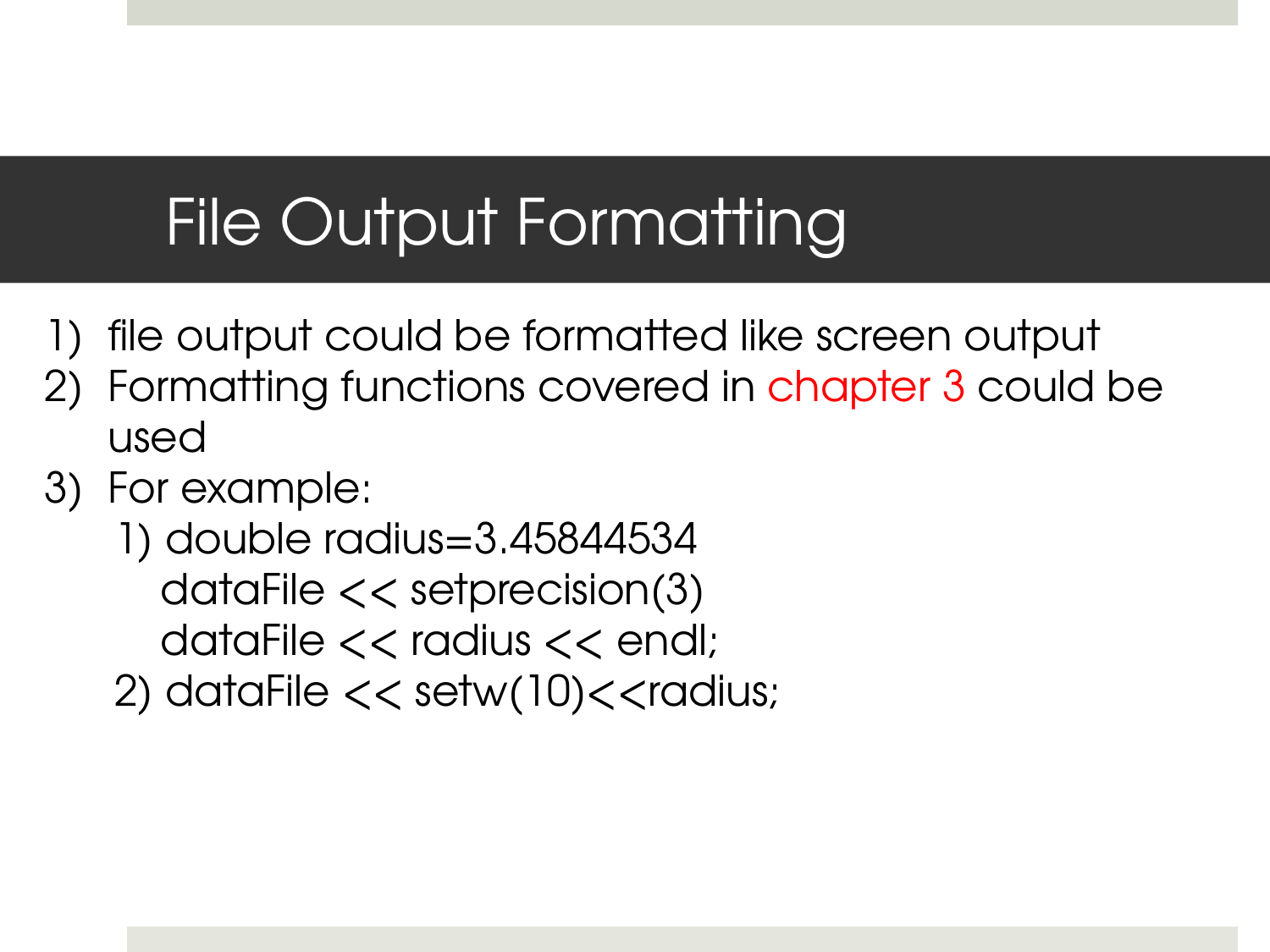

# File Output Formatting
file output could be formatted like screen output
Formatting functions covered in chapter 3 could be used
For example:
      1) double radius=3.45844534
          dataFile << setprecision(3)
          dataFile << radius << endl;
      2) dataFile << setw(10)<<radius;